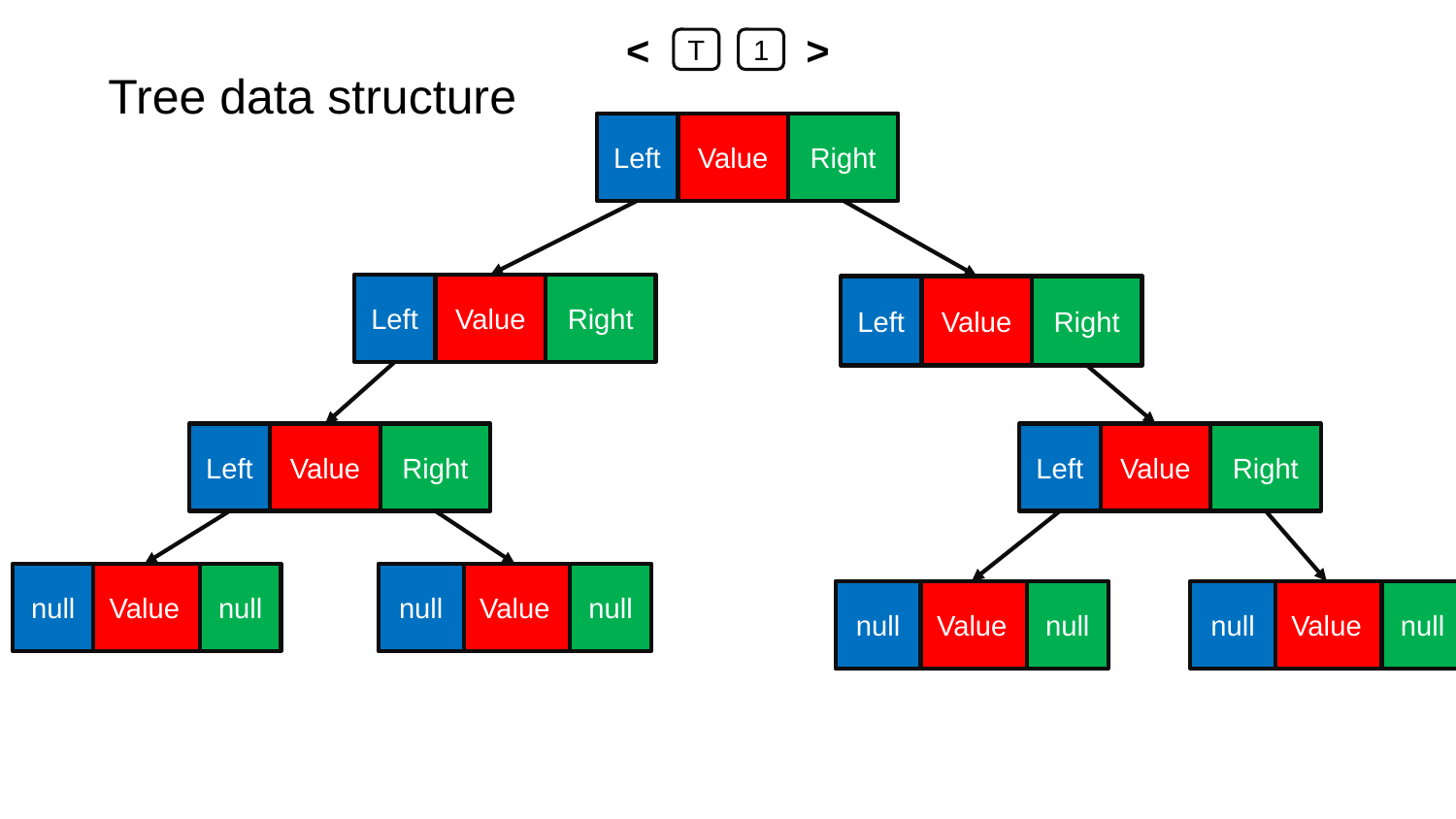

<
T
1
>
Tree data structure
Left
Value
Right
Left
Value
Right
Left
Value
Right
Left
Value
Right
Left
Value
Right
null
Value
null
null
Value
null
null
Value
null
null
Value
null